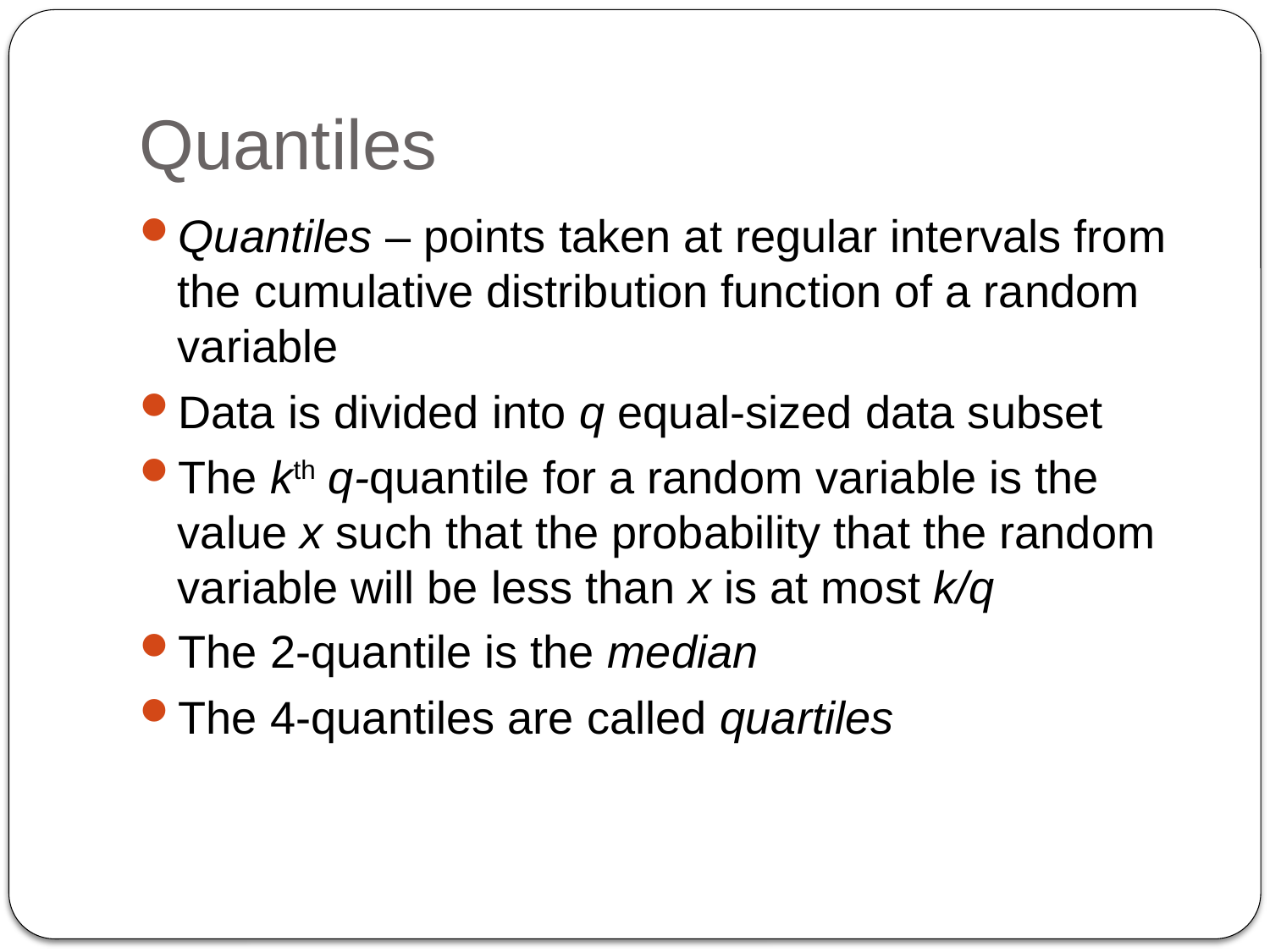

# Quantiles
Quantiles – points taken at regular intervals from the cumulative distribution function of a random variable
Data is divided into q equal-sized data subset
The kth q-quantile for a random variable is the value x such that the probability that the random variable will be less than x is at most k/q
The 2-quantile is the median
The 4-quantiles are called quartiles